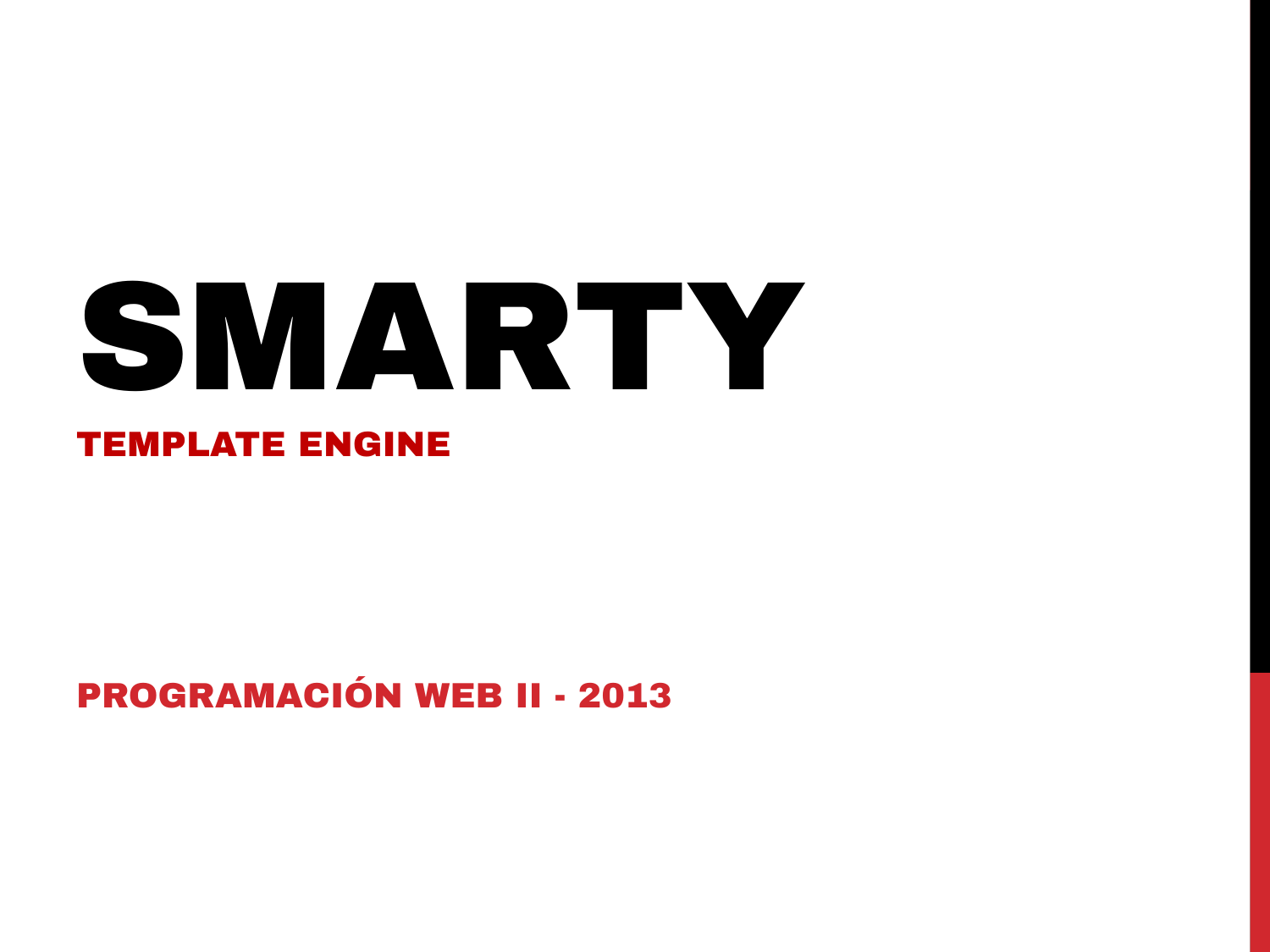

# Smarty Template Engine
Programación Web II - 2013